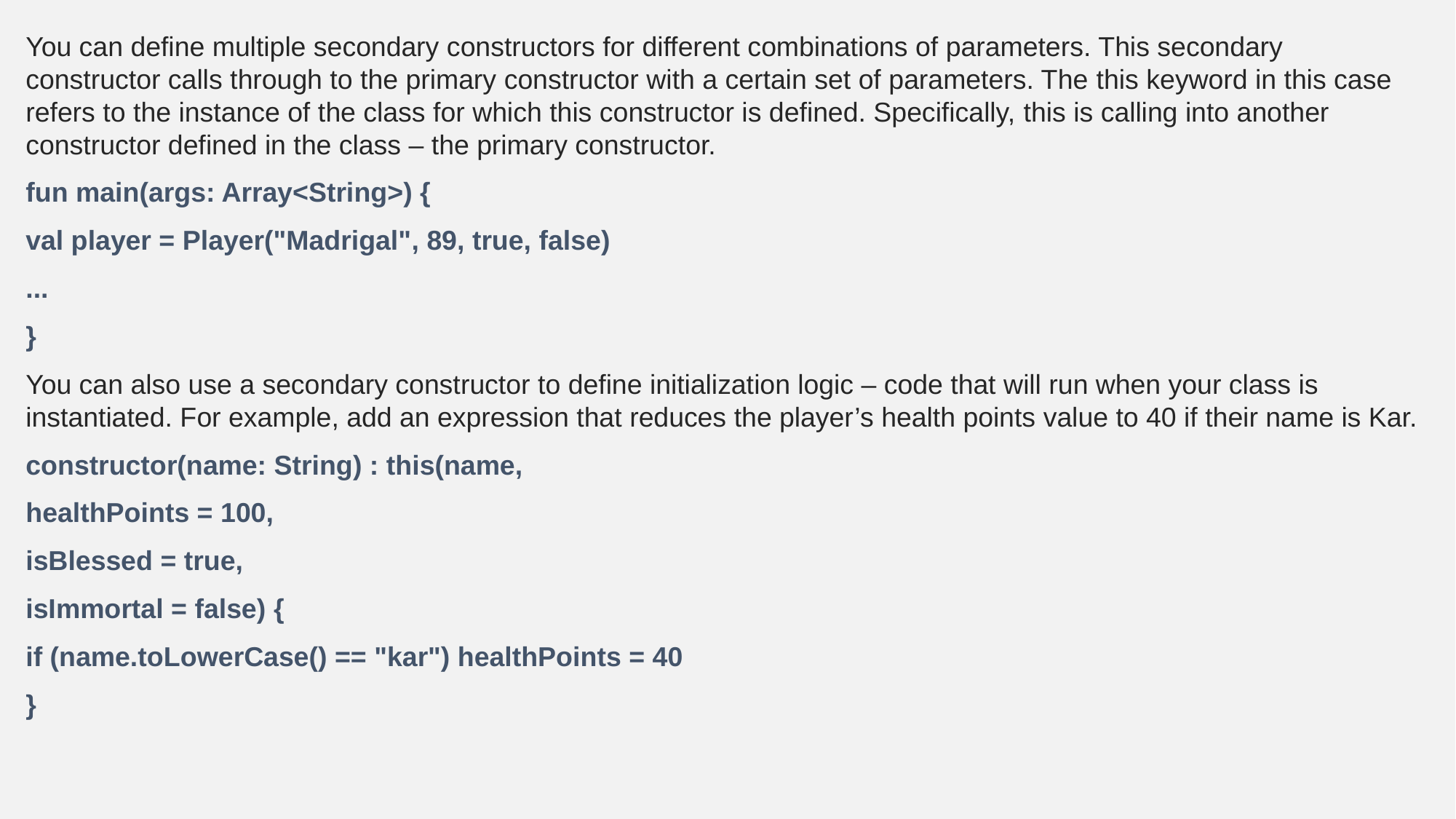

You can define multiple secondary constructors for different combinations of parameters. This secondary constructor calls through to the primary constructor with a certain set of parameters. The this keyword in this case refers to the instance of the class for which this constructor is defined. Specifically, this is calling into another constructor defined in the class – the primary constructor.
fun main(args: Array<String>) {
val player = Player("Madrigal", 89, true, false)
...
}
You can also use a secondary constructor to define initialization logic – code that will run when your class is instantiated. For example, add an expression that reduces the player’s health points value to 40 if their name is Kar.
constructor(name: String) : this(name,
healthPoints = 100,
isBlessed = true,
isImmortal = false) {
if (name.toLowerCase() == "kar") healthPoints = 40
}